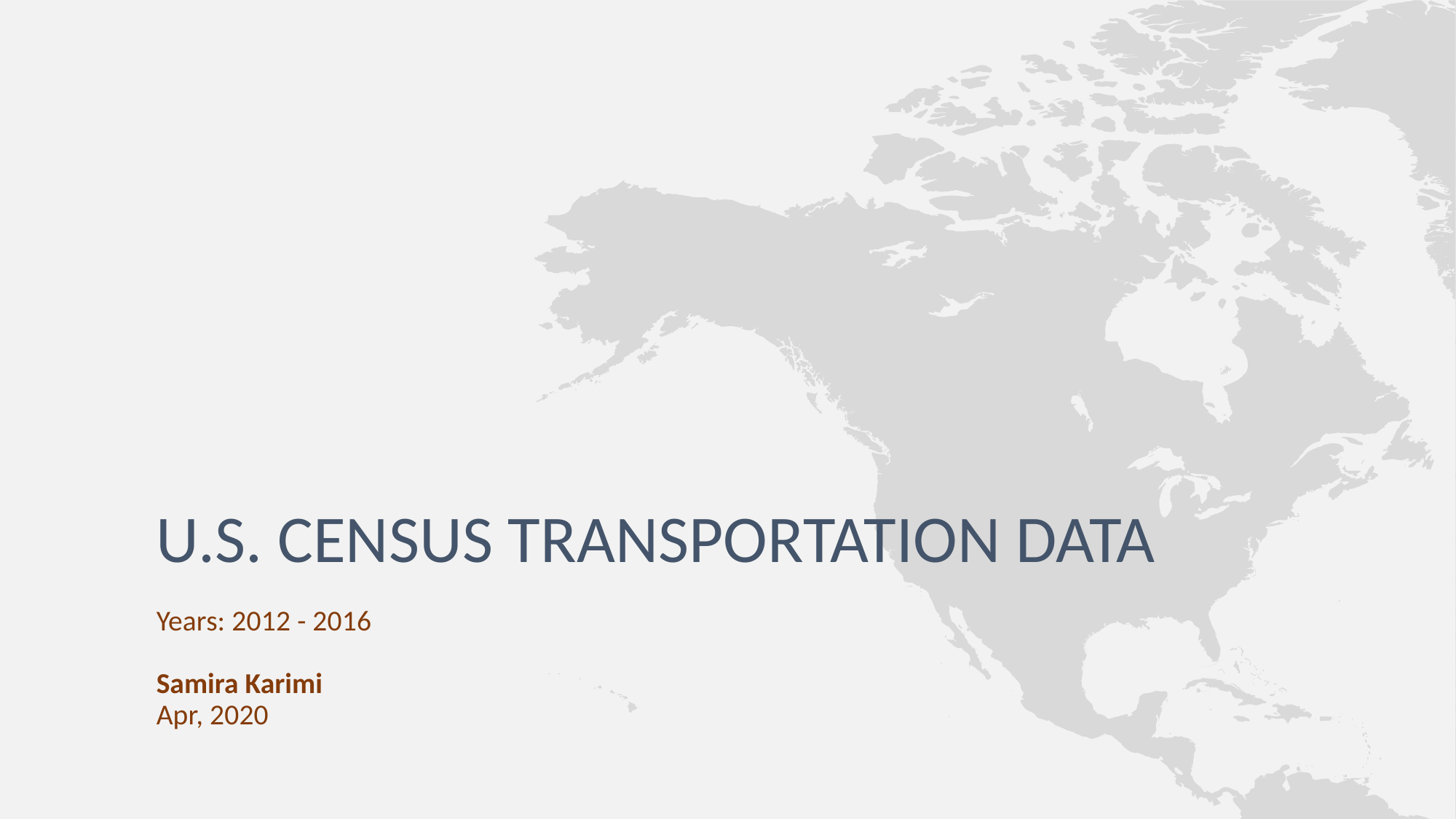

# U.S. Census Transportation Data
Years: 2012 - 2016

Samira Karimi
Apr, 2020